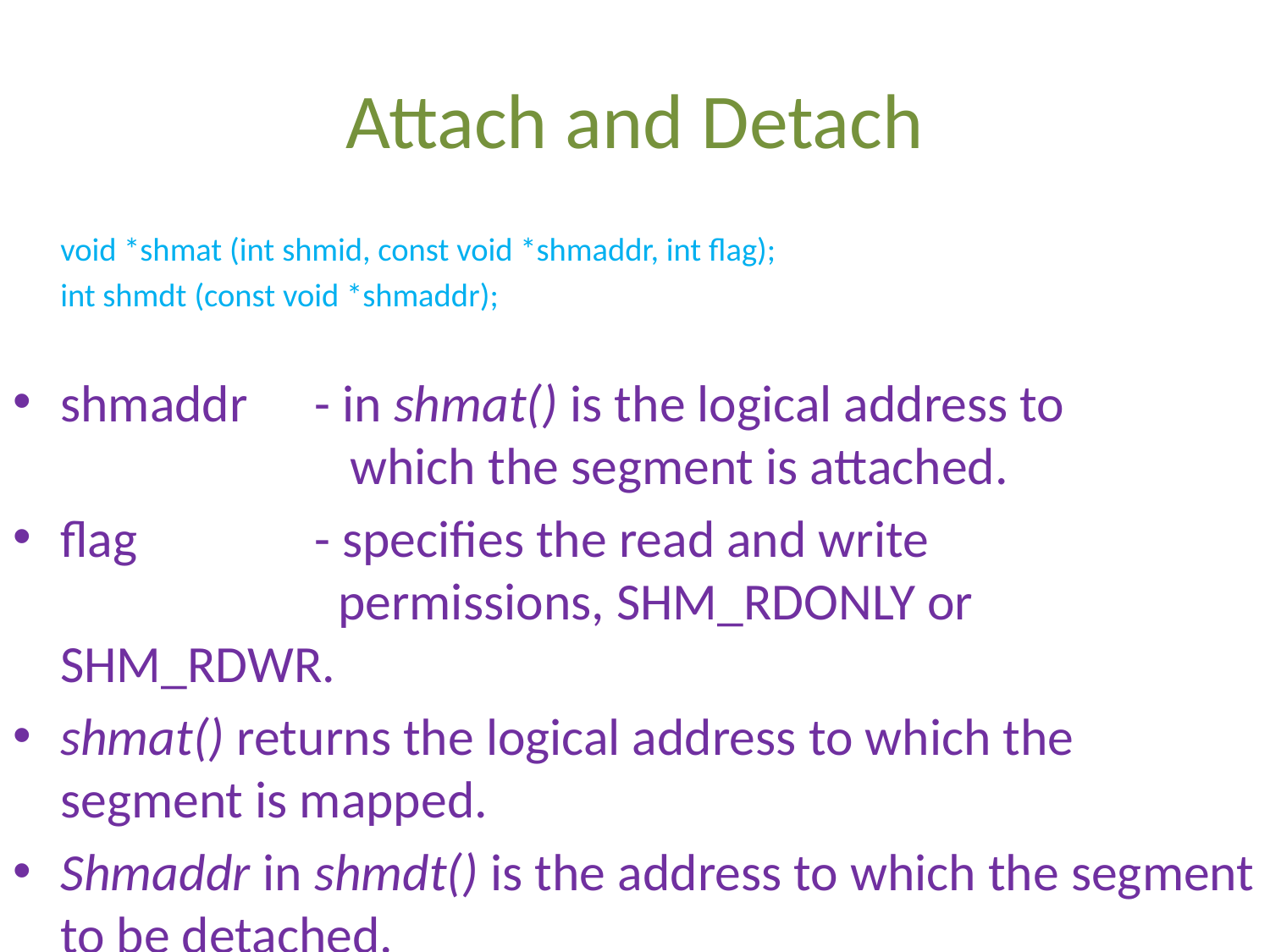

# Attach and Detach
	void *shmat (int shmid, const void *shmaddr, int flag);
	int shmdt (const void *shmaddr);

shmaddr	- in shmat() is the logical address to 		  	   which the segment is attached.
flag		- specifies the read and write 				  	  permissions, SHM_RDONLY or SHM_RDWR.
shmat() returns the logical address to which the segment is mapped.
Shmaddr in shmdt() is the address to which the segment to be detached.